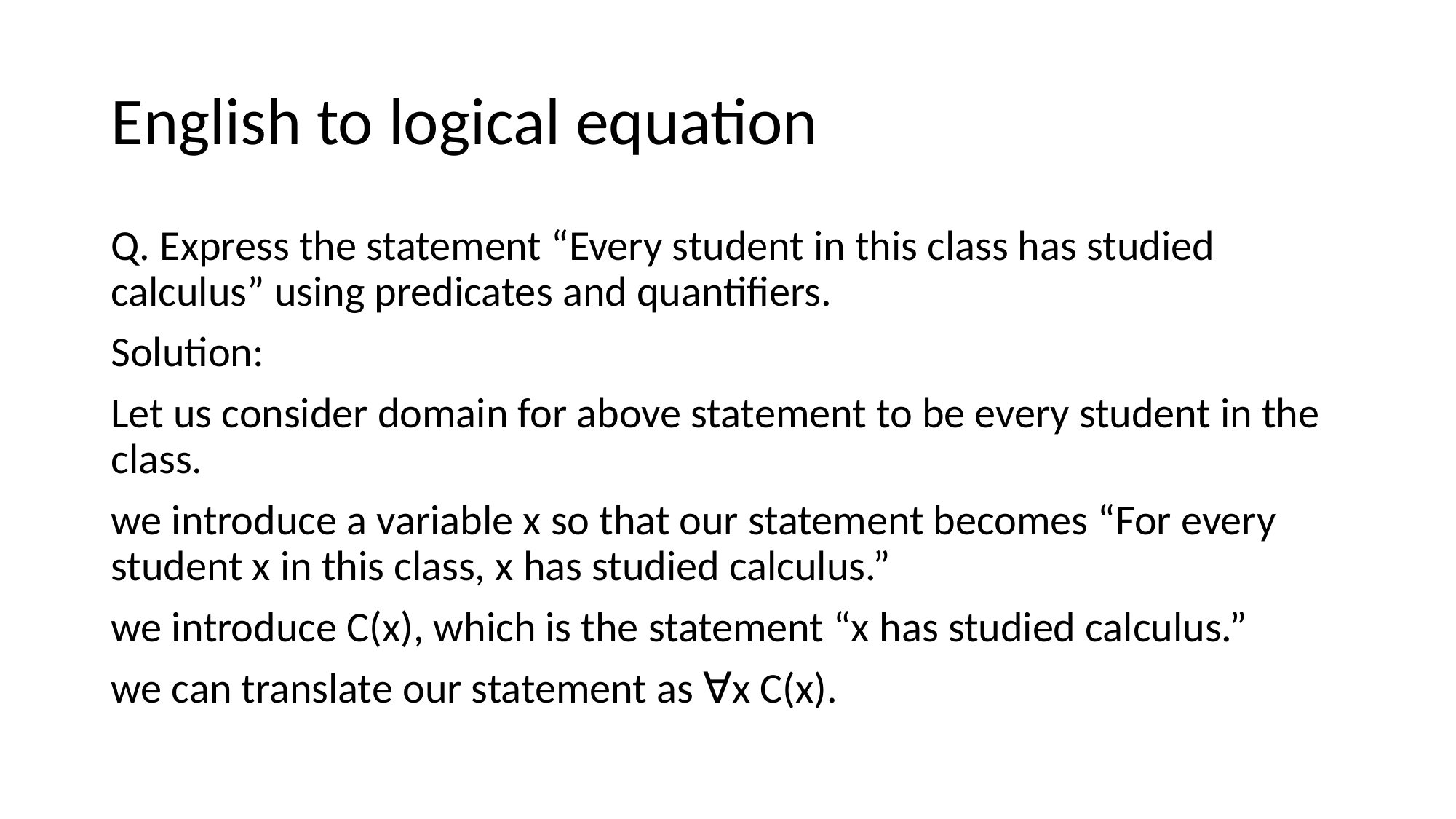

# English to logical equation
Q. Express the statement “Every student in this class has studied calculus” using predicates and quantifiers.
Solution:
Let us consider domain for above statement to be every student in the class.
we introduce a variable x so that our statement becomes “For every student x in this class, x has studied calculus.”
we introduce C(x), which is the statement “x has studied calculus.”
we can translate our statement as ∀x C(x).